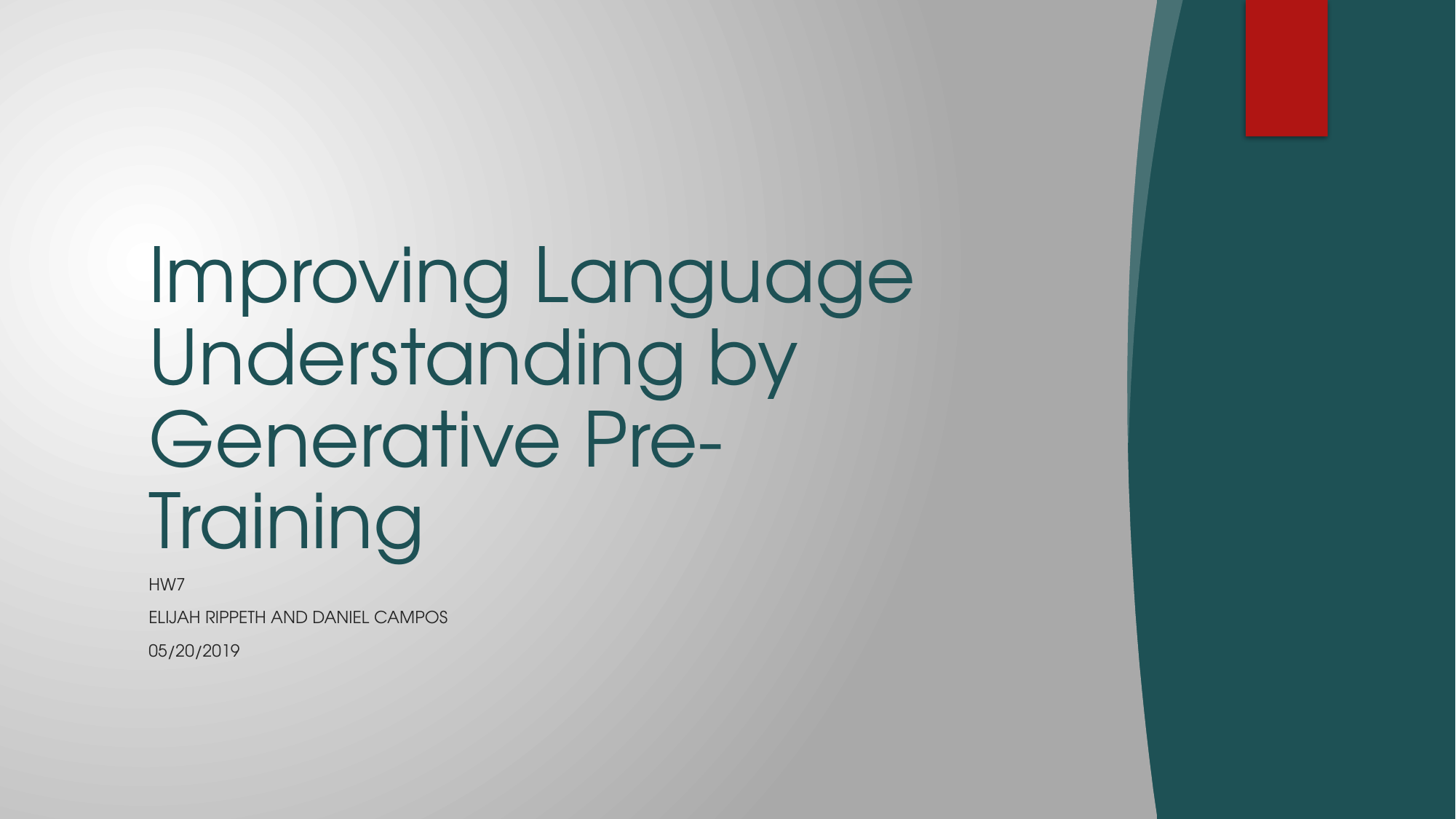

# Improving Language Understanding by Generative Pre-Training
HW7
Elijah Rippeth and Daniel Campos
05/20/2019